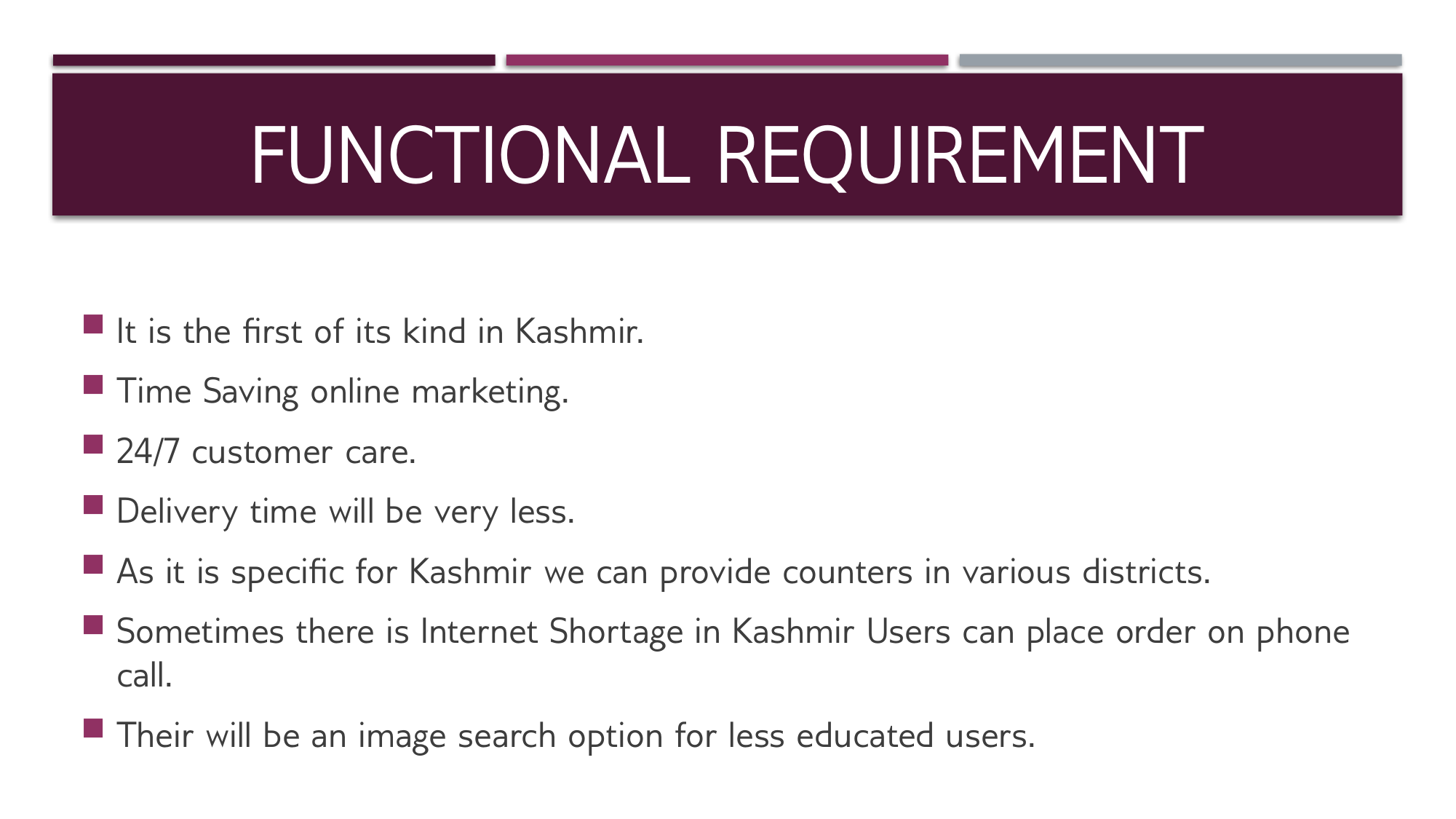

# Functional Requirement
It is the first of its kind in Kashmir.
Time Saving online marketing.
24/7 customer care.
Delivery time will be very less.
As it is specific for Kashmir we can provide counters in various districts.
Sometimes there is Internet Shortage in Kashmir Users can place order on phone call.
Their will be an image search option for less educated users.